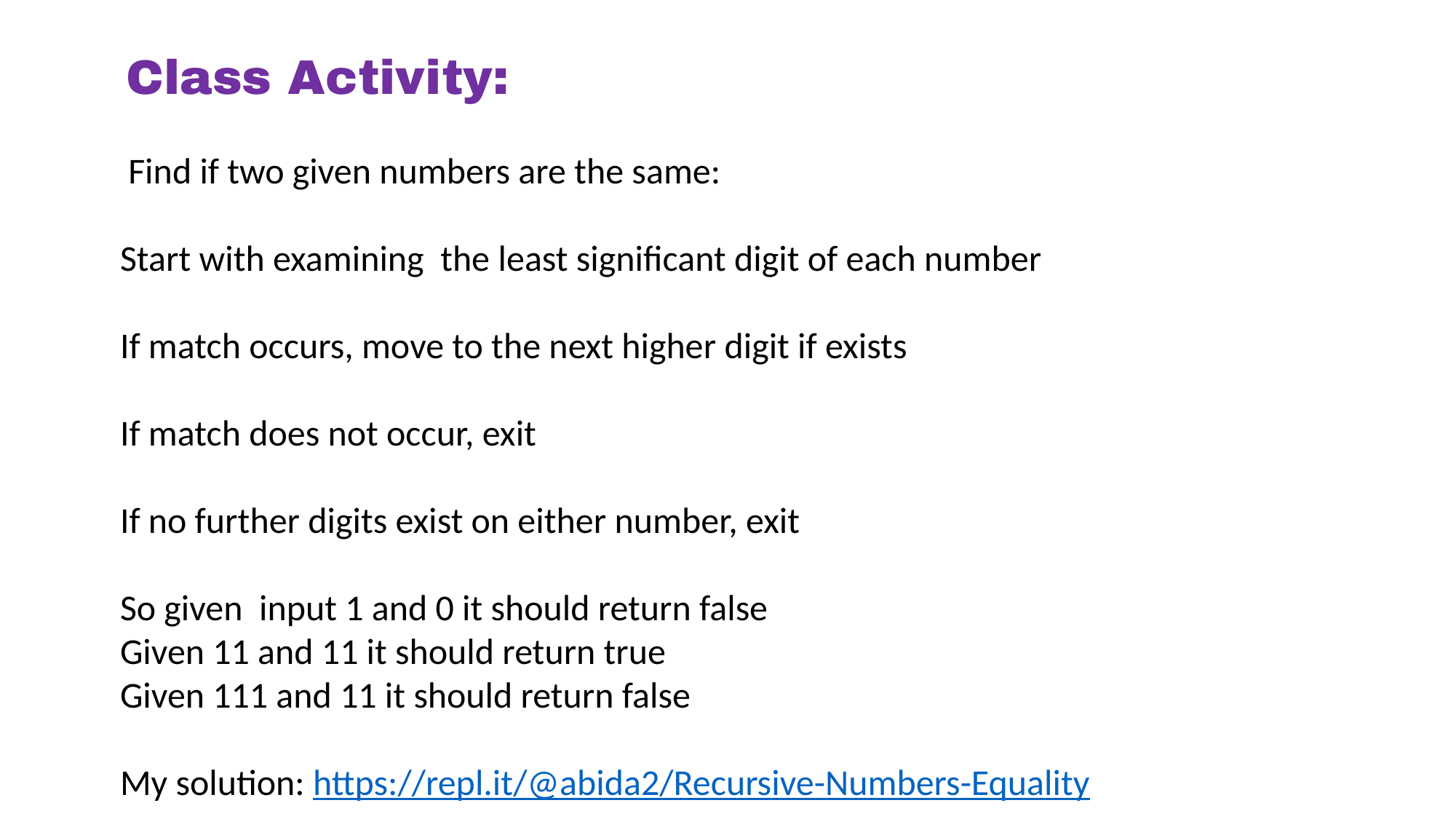

Class Activity:

 Find if two given numbers are the same:

Start with examining  the least significant digit of each number

If match occurs, move to the next higher digit if exists

If match does not occur, exit

If no further digits exist on either number, exit

So given  input 1 and 0 it should return false
Given 11 and 11 it should return true
Given 111 and 11 it should return false

My solution: https://repl.it/@abida2/Recursive-Numbers-Equality